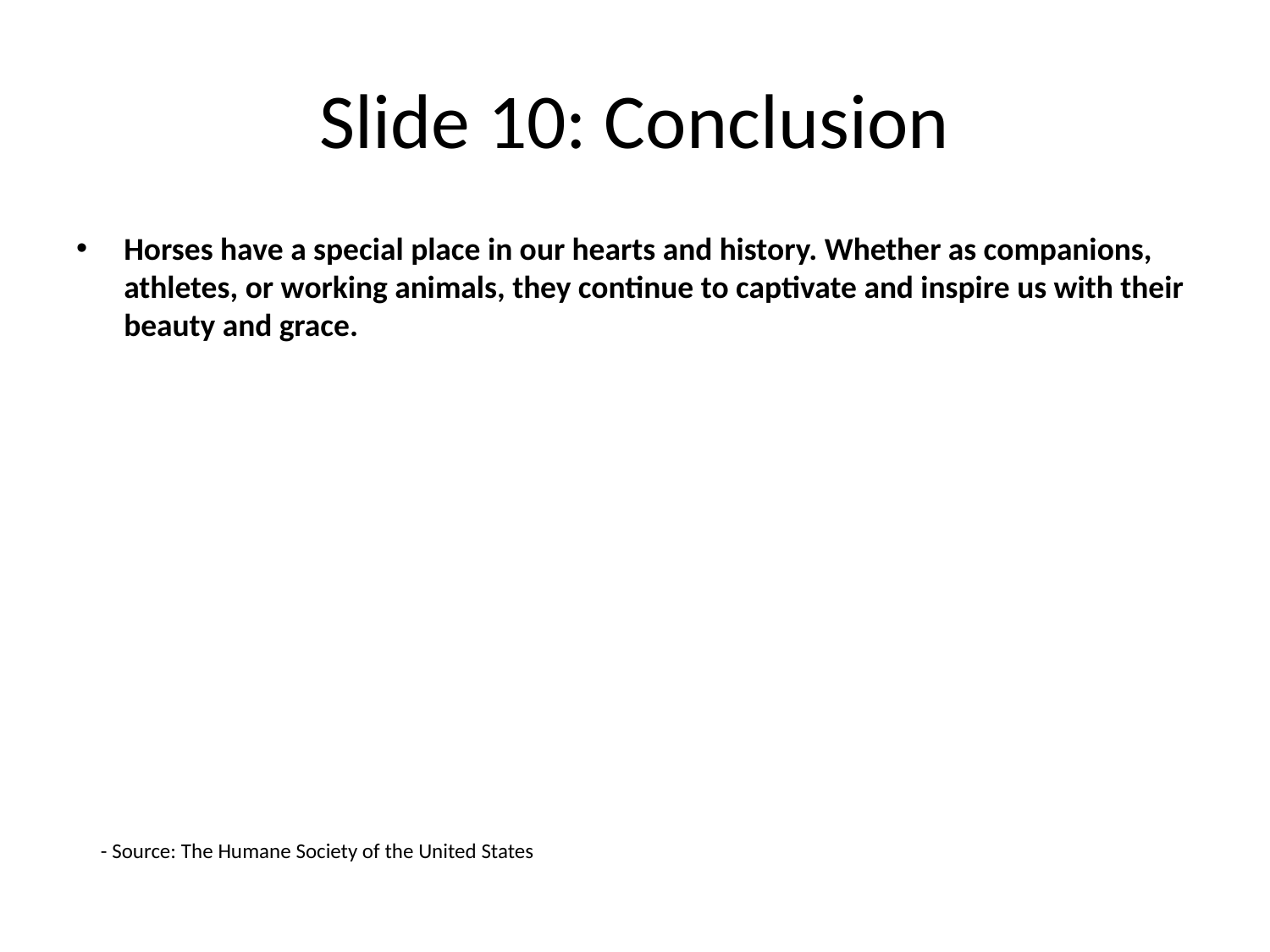

# Slide 10: Conclusion
Horses have a special place in our hearts and history. Whether as companions, athletes, or working animals, they continue to captivate and inspire us with their beauty and grace.

- Source: The Humane Society of the United States